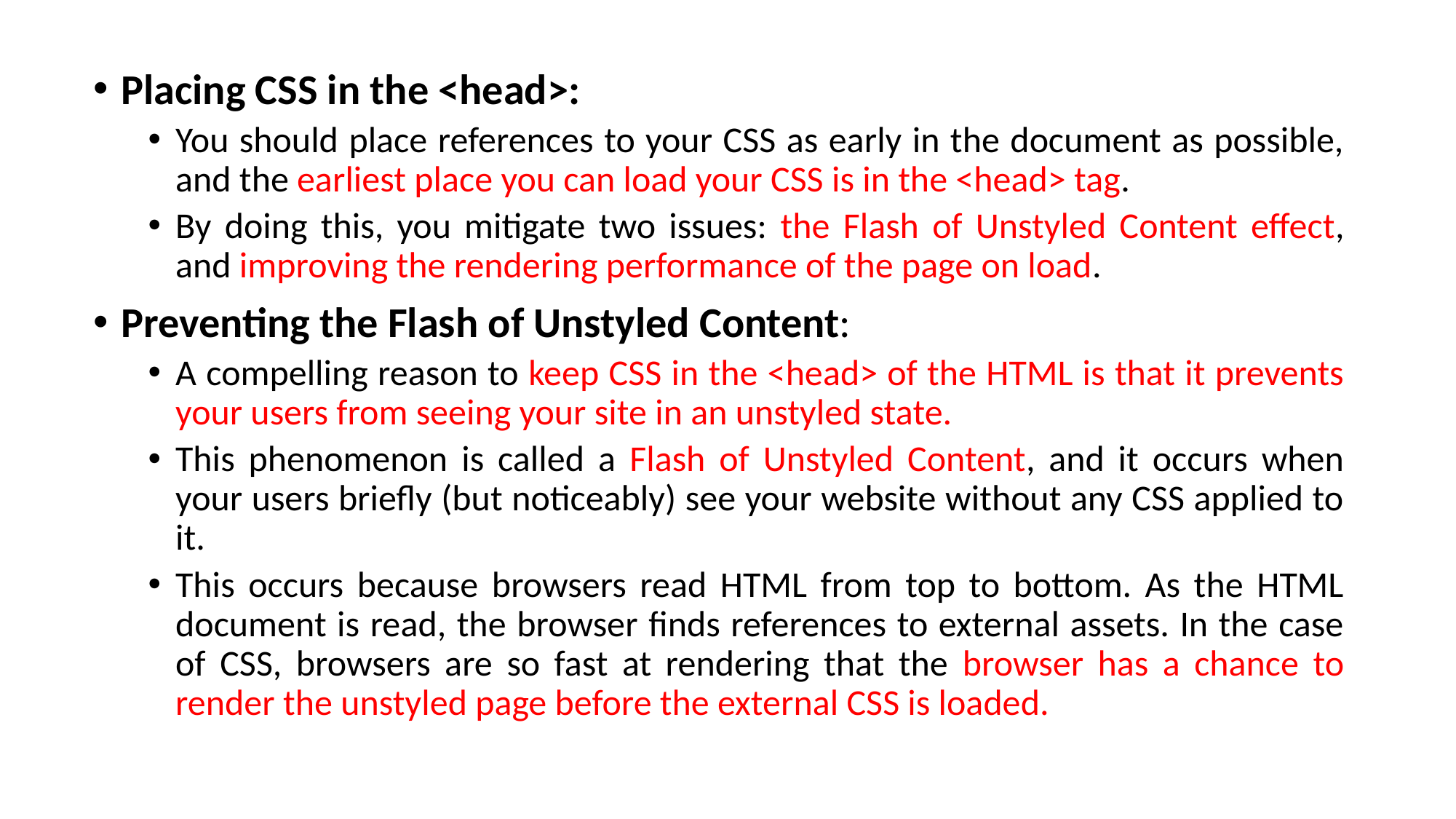

Placing CSS in the <head>:
You should place references to your CSS as early in the document as possible, and the earliest place you can load your CSS is in the <head> tag.
By doing this, you mitigate two issues: the Flash of Unstyled Content effect, and improving the rendering performance of the page on load.
Preventing the Flash of Unstyled Content:
A compelling reason to keep CSS in the <head> of the HTML is that it prevents your users from seeing your site in an unstyled state.
This phenomenon is called a Flash of Unstyled Content, and it occurs when your users briefly (but noticeably) see your website without any CSS applied to it.
This occurs because browsers read HTML from top to bottom. As the HTML document is read, the browser finds references to external assets. In the case of CSS, browsers are so fast at rendering that the browser has a chance to render the unstyled page before the external CSS is loaded.